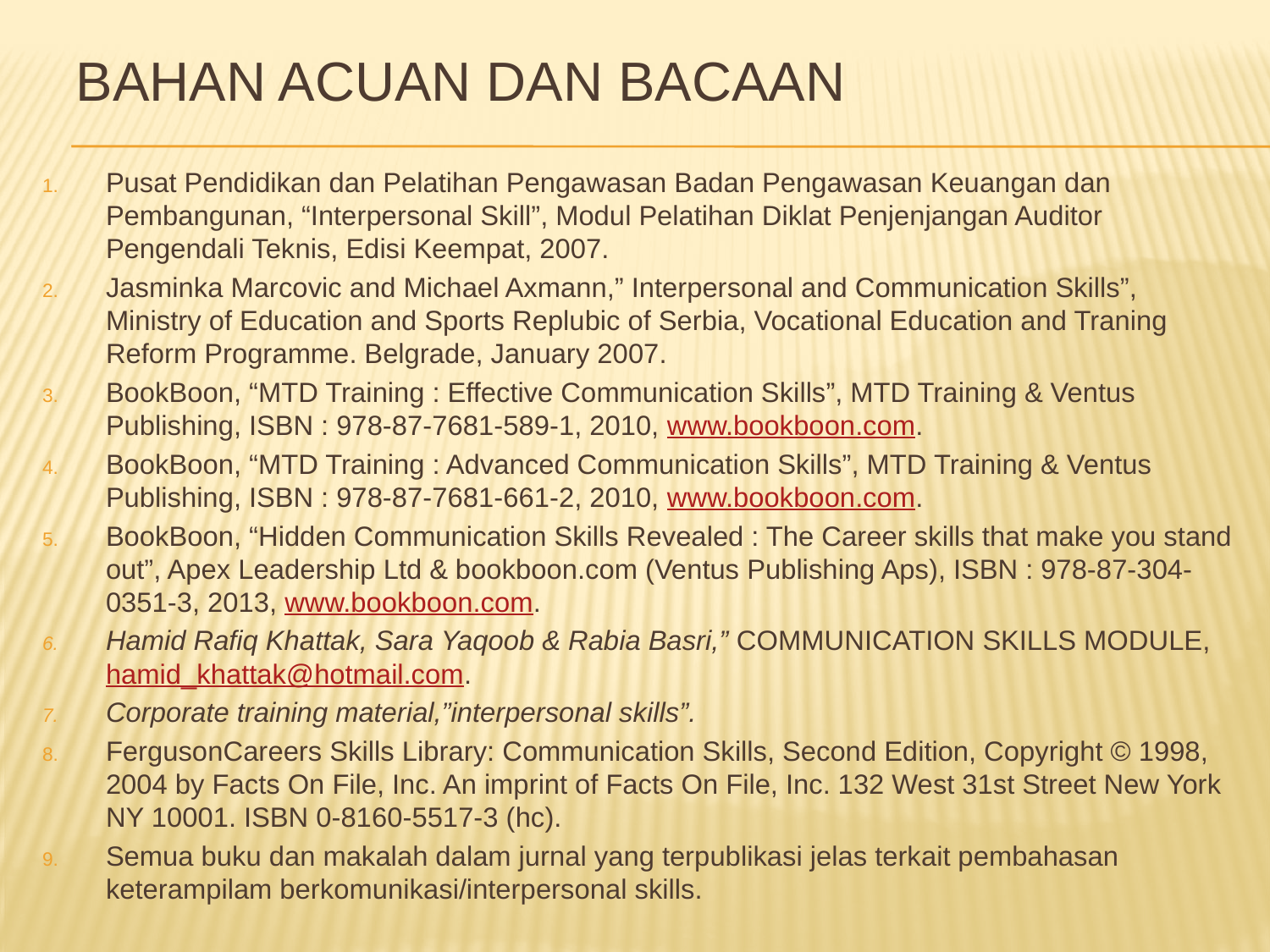

# BAHAN ACUAN DAN BACAAN
Pusat Pendidikan dan Pelatihan Pengawasan Badan Pengawasan Keuangan dan Pembangunan, “Interpersonal Skill”, Modul Pelatihan Diklat Penjenjangan Auditor Pengendali Teknis, Edisi Keempat, 2007.
Jasminka Marcovic and Michael Axmann,” Interpersonal and Communication Skills”, Ministry of Education and Sports Replubic of Serbia, Vocational Education and Traning Reform Programme. Belgrade, January 2007.
BookBoon, “MTD Training : Effective Communication Skills”, MTD Training & Ventus Publishing, ISBN : 978-87-7681-589-1, 2010, www.bookboon.com.
BookBoon, “MTD Training : Advanced Communication Skills”, MTD Training & Ventus Publishing, ISBN : 978-87-7681-661-2, 2010, www.bookboon.com.
BookBoon, “Hidden Communication Skills Revealed : The Career skills that make you stand out”, Apex Leadership Ltd & bookboon.com (Ventus Publishing Aps), ISBN : 978-87-304-0351-3, 2013, www.bookboon.com.
Hamid Rafiq Khattak, Sara Yaqoob & Rabia Basri,” COMMUNICATION SKILLS MODULE, hamid_khattak@hotmail.com.
Corporate training material,”interpersonal skills”.
FergusonCareers Skills Library: Communication Skills, Second Edition, Copyright © 1998, 2004 by Facts On File, Inc. An imprint of Facts On File, Inc. 132 West 31st Street New York NY 10001. ISBN 0-8160-5517-3 (hc).
Semua buku dan makalah dalam jurnal yang terpublikasi jelas terkait pembahasan keterampilam berkomunikasi/interpersonal skills.